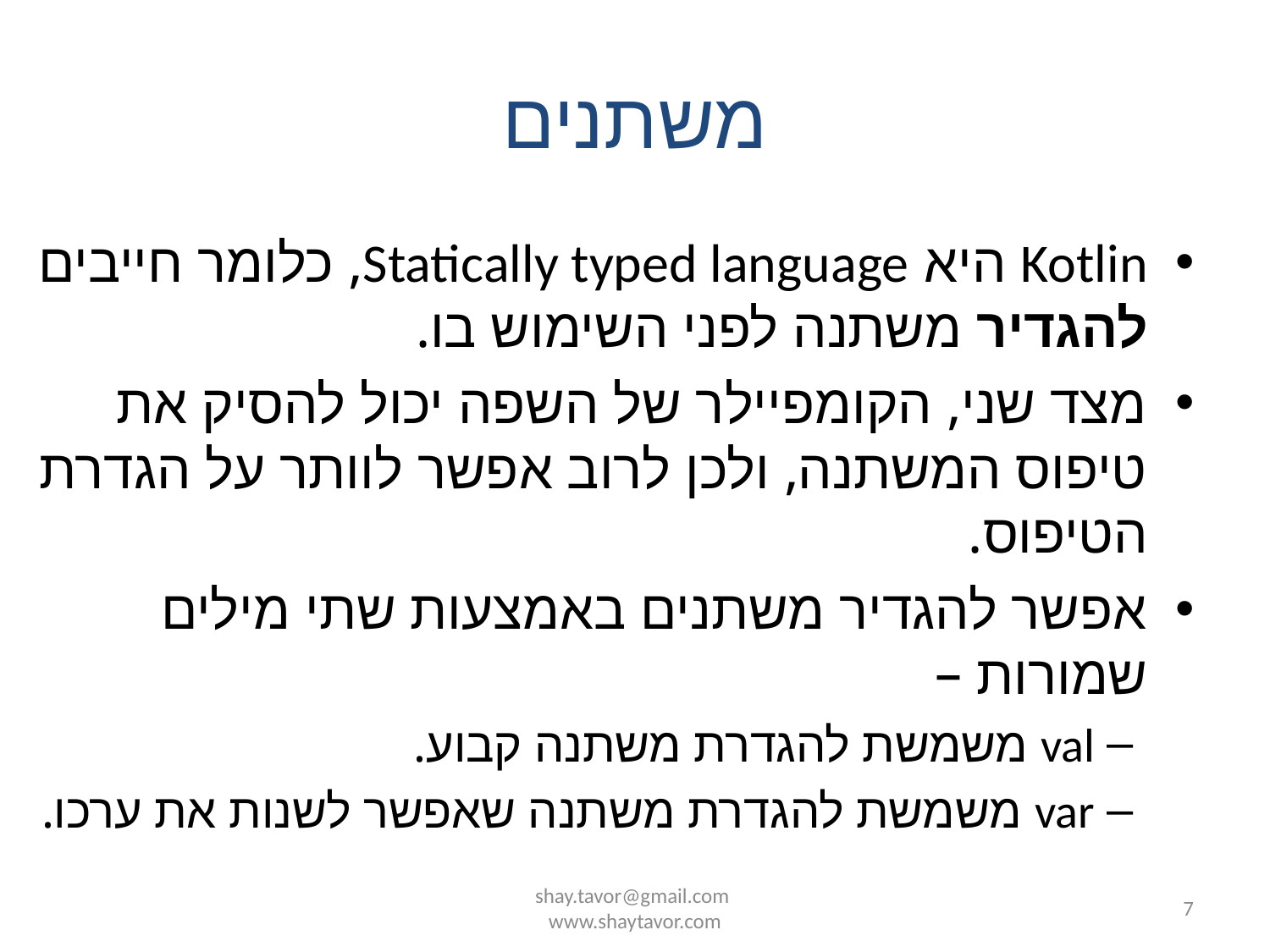

# משתנים
Kotlin היא Statically typed language, כלומר חייבים להגדיר משתנה לפני השימוש בו.
מצד שני, הקומפיילר של השפה יכול להסיק את טיפוס המשתנה, ולכן לרוב אפשר לוותר על הגדרת הטיפוס.
אפשר להגדיר משתנים באמצעות שתי מילים שמורות –
val משמשת להגדרת משתנה קבוע.
var משמשת להגדרת משתנה שאפשר לשנות את ערכו.
shay.tavor@gmail.com
www.shaytavor.com
7